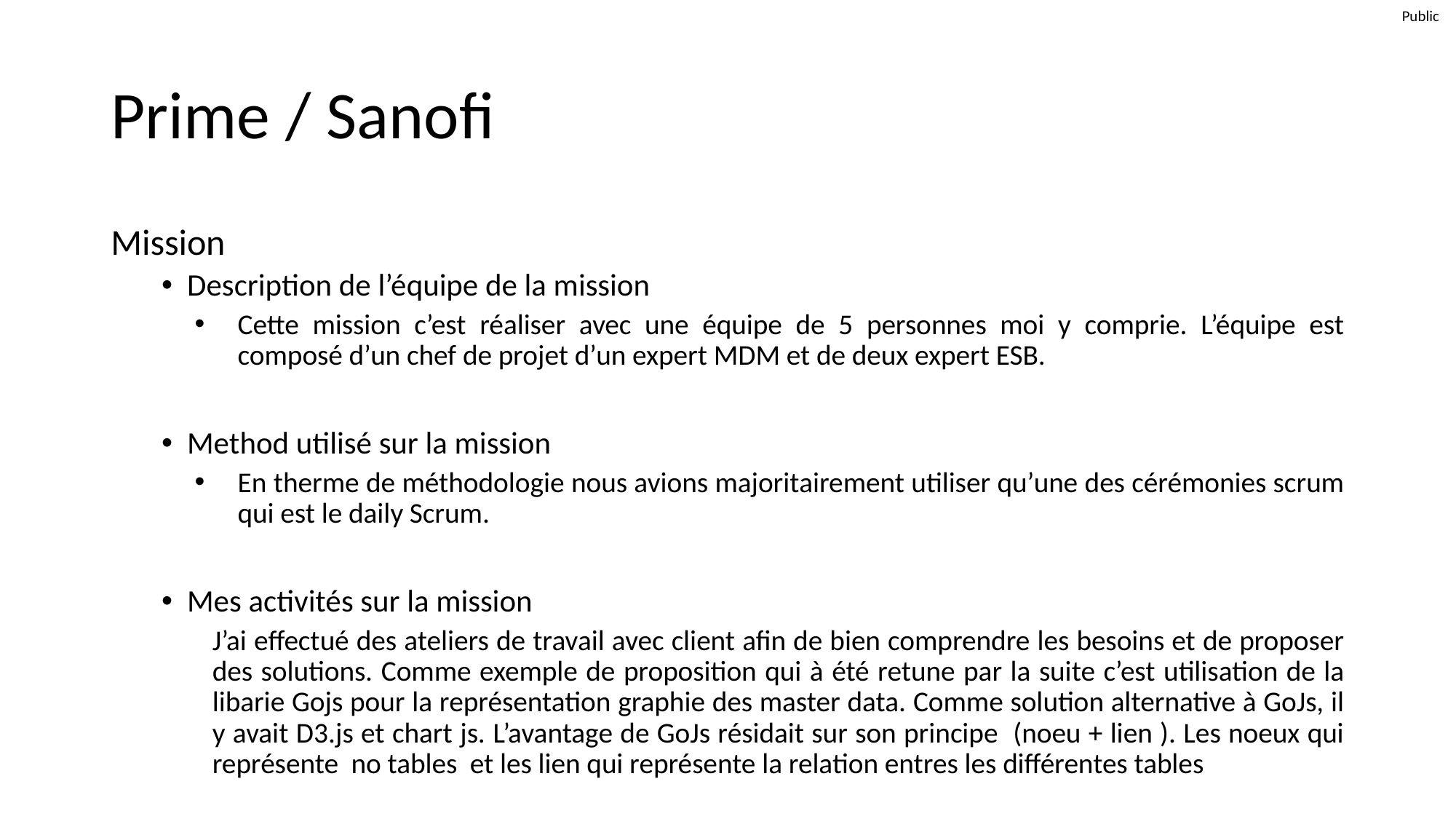

# Prime / Sanofi
Mission
Description de l’équipe de la mission
Cette mission c’est réaliser avec une équipe de 5 personnes moi y comprie. L’équipe est composé d’un chef de projet d’un expert MDM et de deux expert ESB.

Method utilisé sur la mission
En therme de méthodologie nous avions majoritairement utiliser qu’une des cérémonies scrum qui est le daily Scrum.

Mes activités sur la mission
J’ai effectué des ateliers de travail avec client afin de bien comprendre les besoins et de proposer des solutions. Comme exemple de proposition qui à été retune par la suite c’est utilisation de la libarie Gojs pour la représentation graphie des master data. Comme solution alternative à GoJs, il y avait D3.js et chart js. L’avantage de GoJs résidait sur son principe  (noeu + lien ). Les noeux qui représente  no tables  et les lien qui représente la relation entres les différentes tables